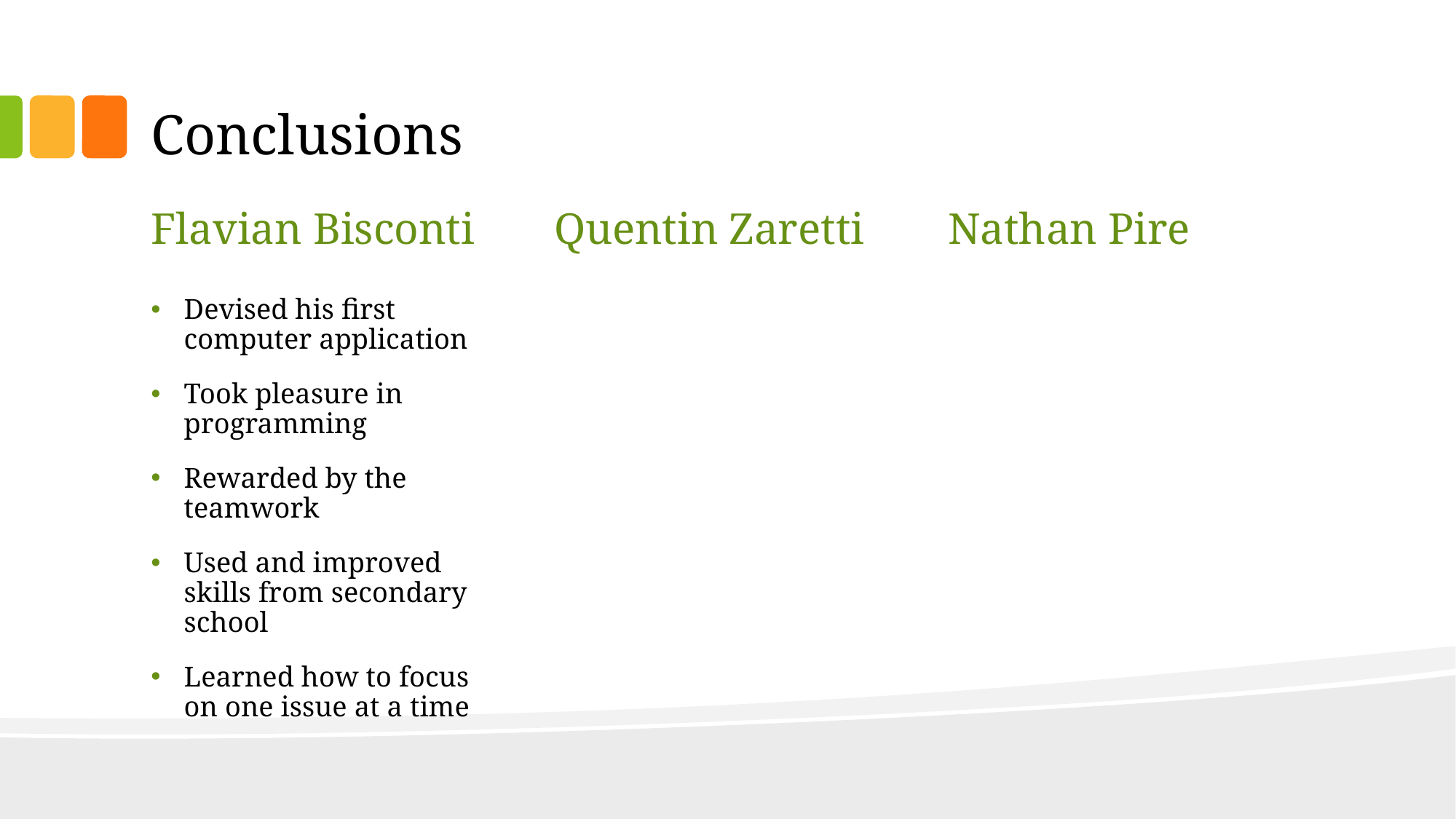

# Conclusions
Flavian Bisconti
Quentin Zaretti
Nathan Pire

Devised his first computer application
Took pleasure in programming
Rewarded by the teamwork
Used and improved skills from secondary school
Learned how to focus on one issue at a time